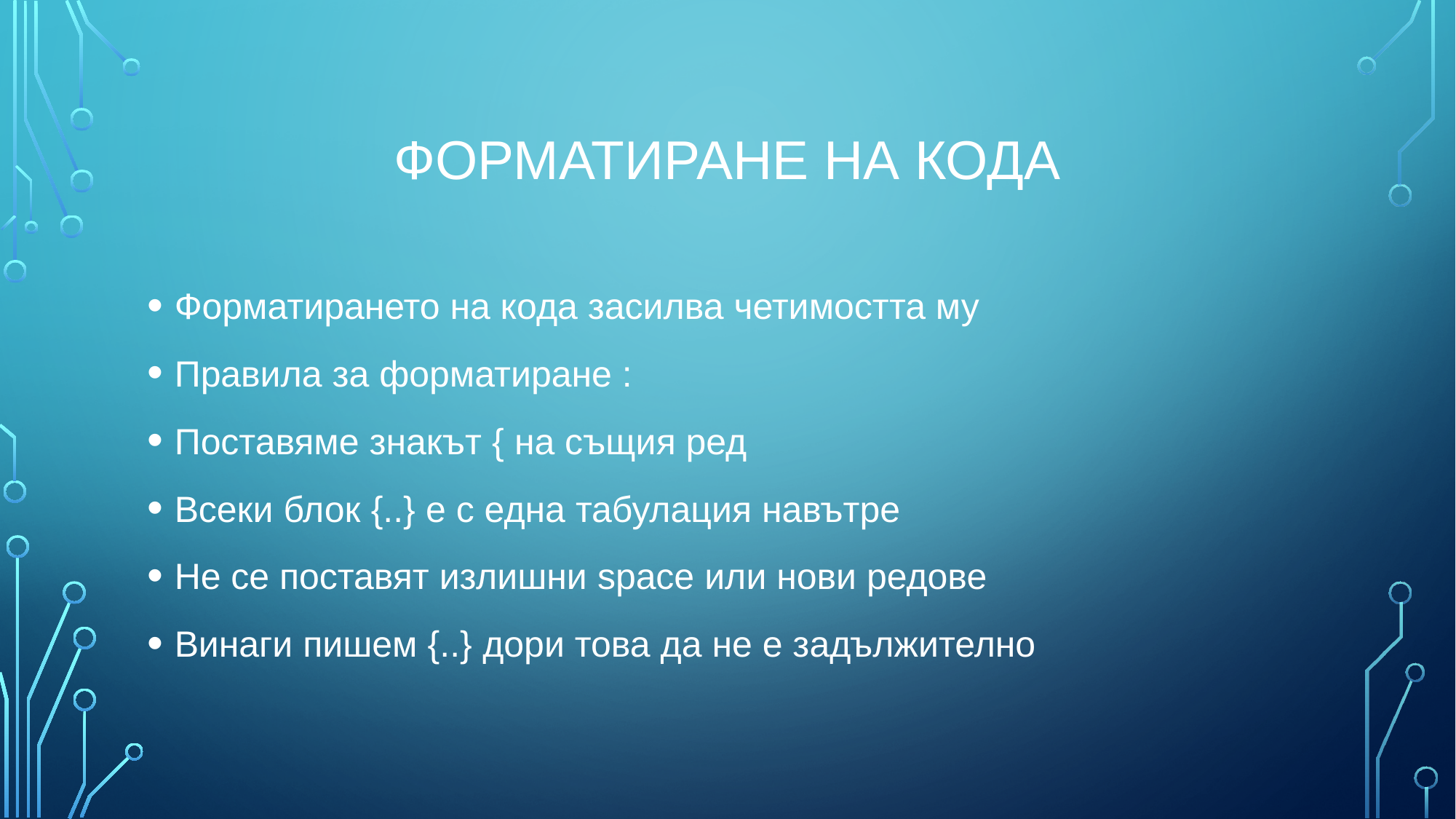

# Форматиране на кода
Форматирането на кода засилва четимостта му
Правила за форматиране :
Поставяме знакът { на същия ред
Всеки блок {..} е с една табулация навътре
Не се поставят излишни space или нови редове
Винаги пишем {..} дори това да не е задължително